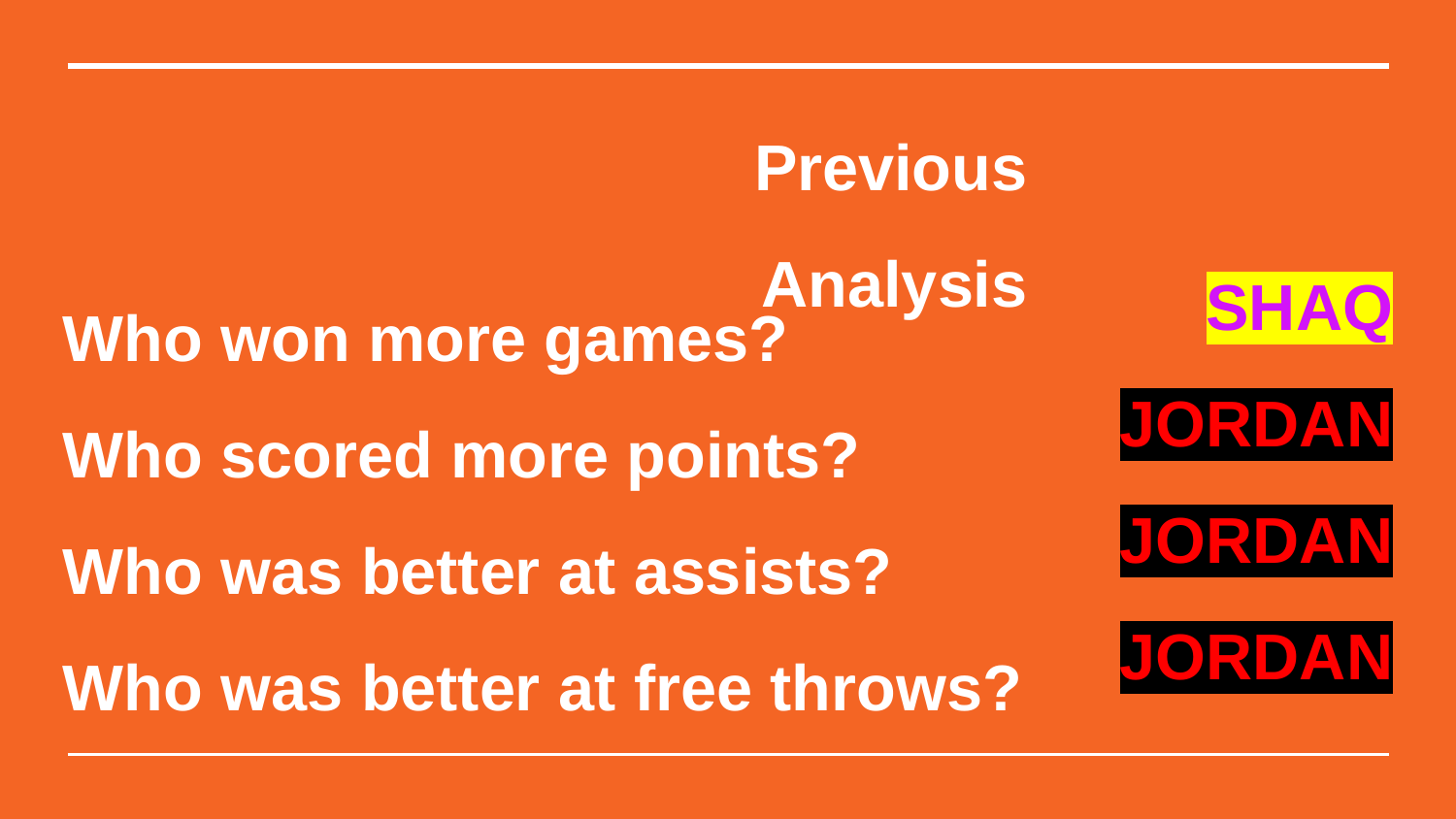

Previous Analysis
# Who won more games? Who scored more points? Who was better at assists? Who was better at free throws?
SHAQ
JORDAN
JORDAN
JORDAN